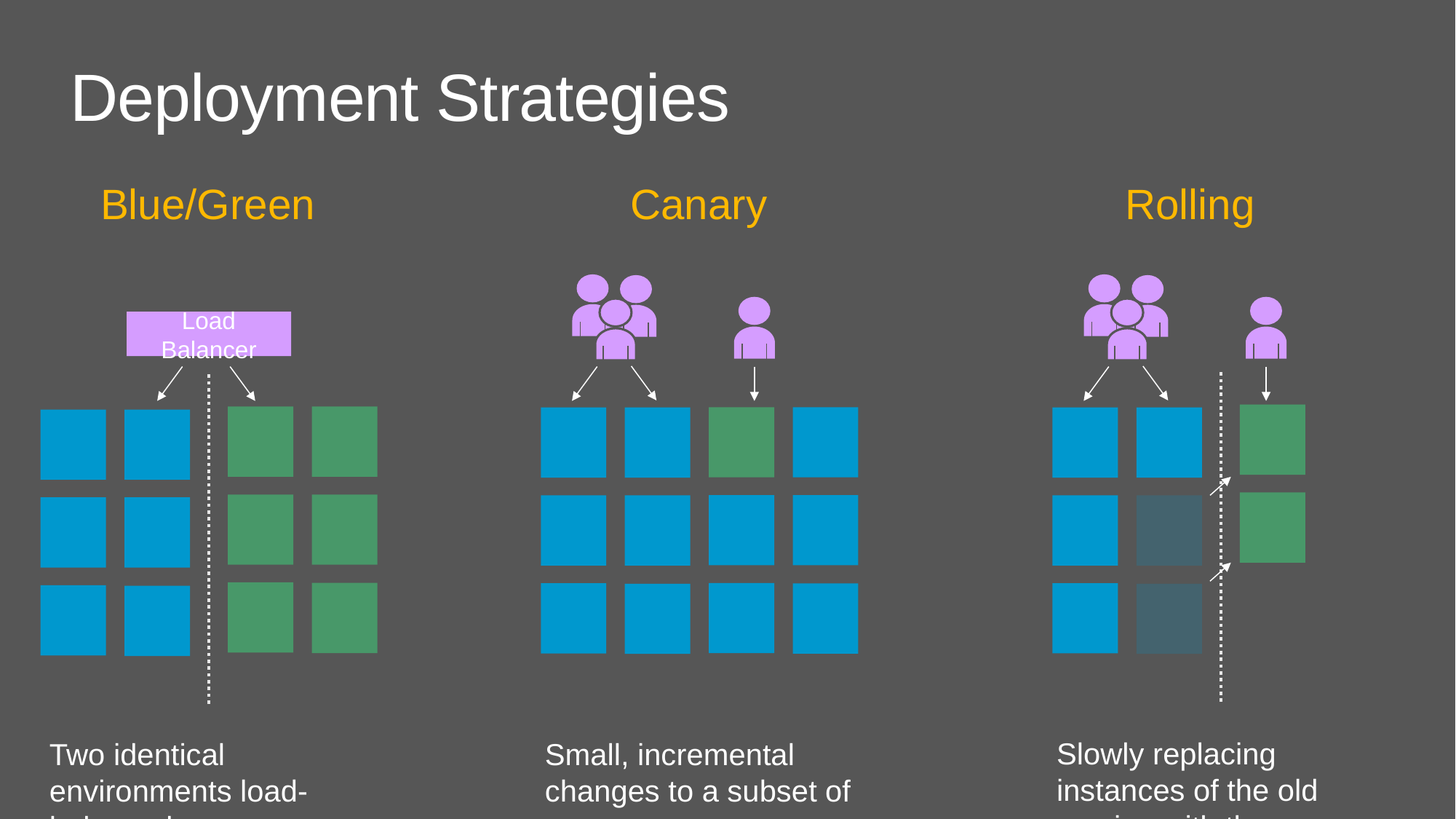

# Deployment Strategies
Canary
Rolling
Blue/Green

Load Balancer

Slowly replacing instances of the old version with the new version.
Small, incremental changes to a subset of users.
Two identical environments load-balanced.